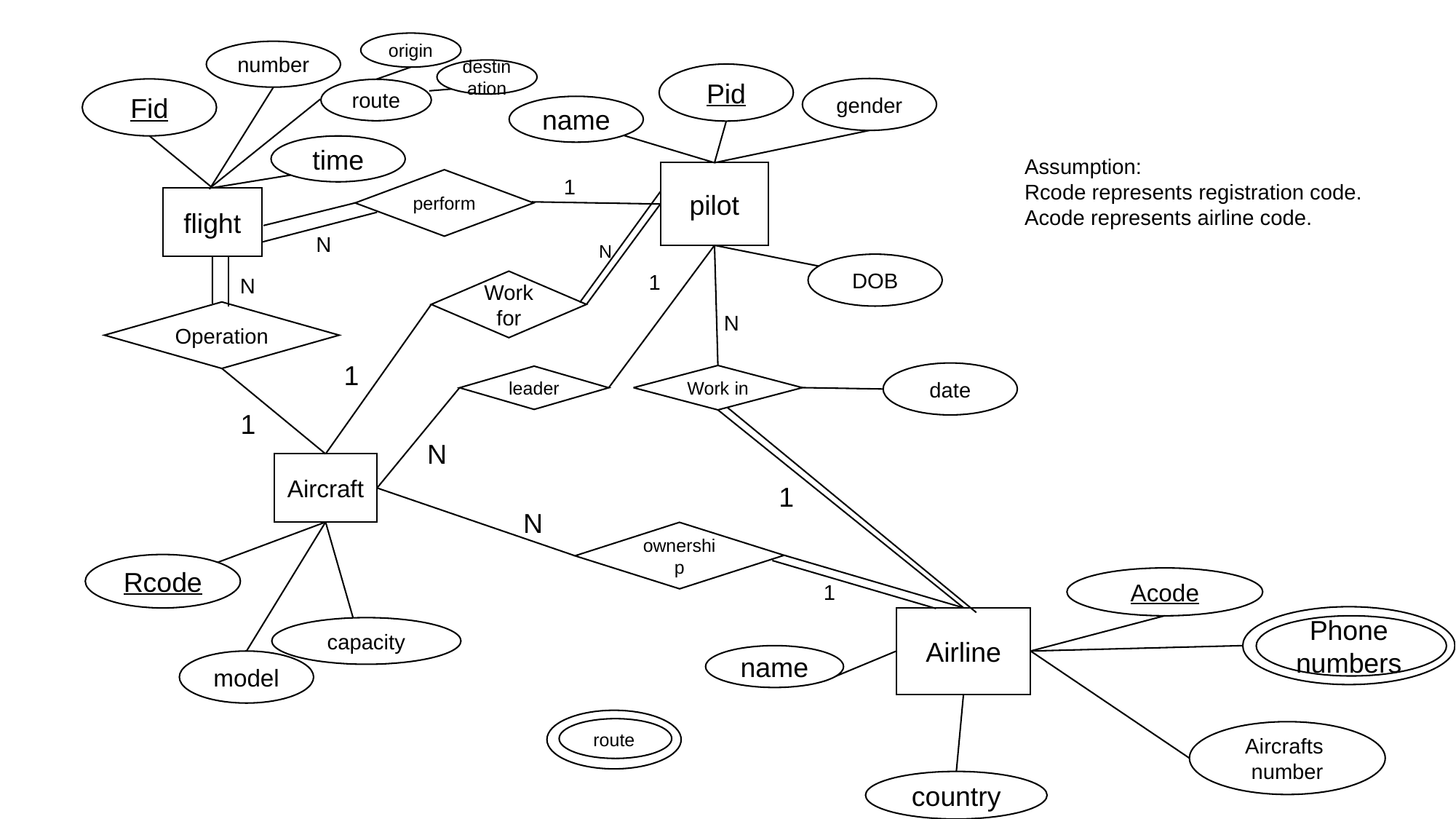

origin
number
destination
Pid
gender
Fid
route
name
time
Assumption:
Rcode represents registration code.
Acode represents airline code.
pilot
1
perform
flight
N
N
DOB
1
N
Work for
Operation
N
 1
date
Work in
leader
1
N
Aircraft
1
N
ownership
Rcode
Acode
 1
Phone numbers
Airline
capacity
name
model
route
Aircrafts  number
country